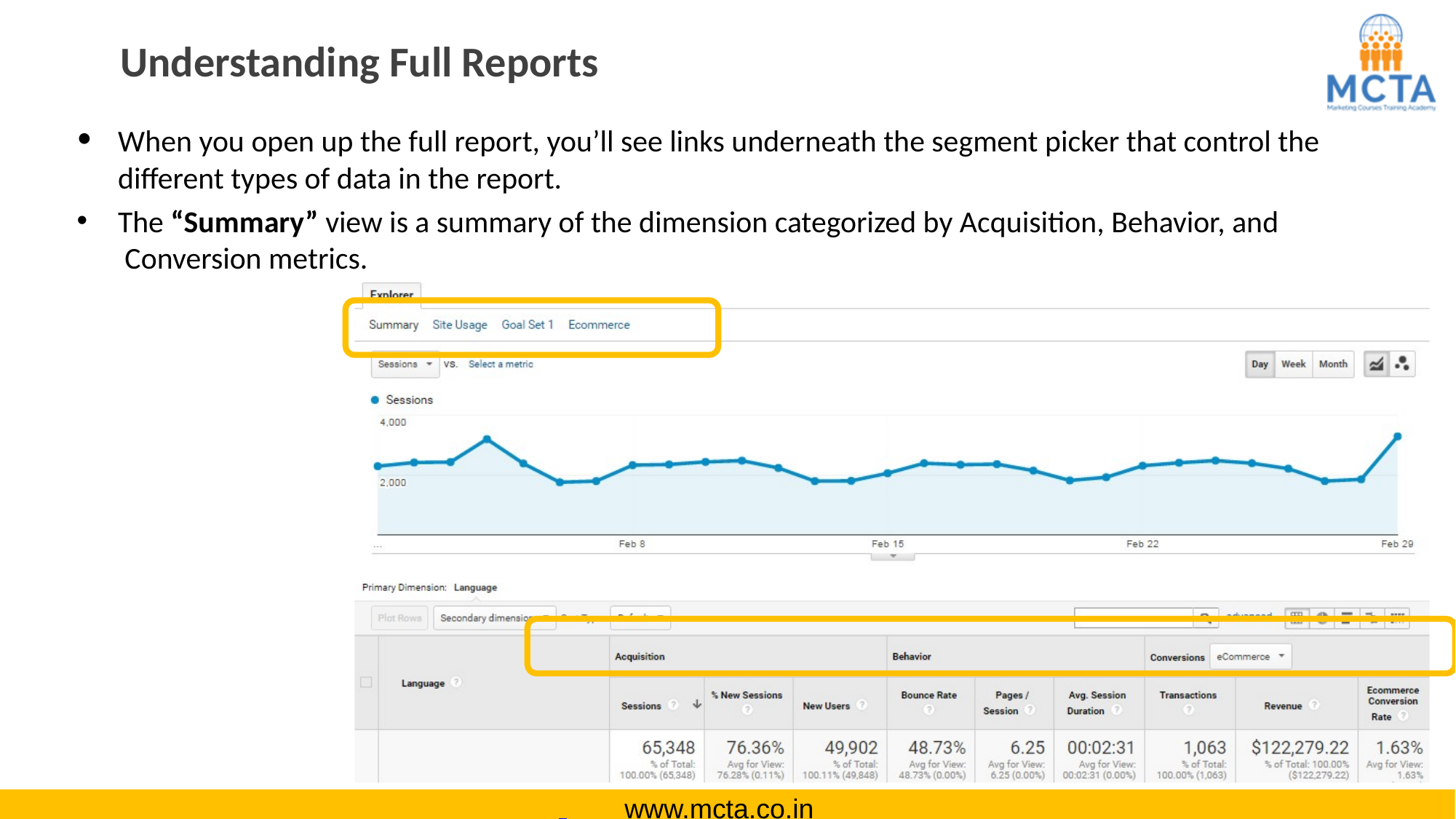

# Understanding Full Reports
When you open up the full report, you’ll see links underneath the segment picker that control the
different types of data in the report.
The “Summary” view is a summary of the dimension categorized by Acquisition, Behavior, and  Conversion metrics.